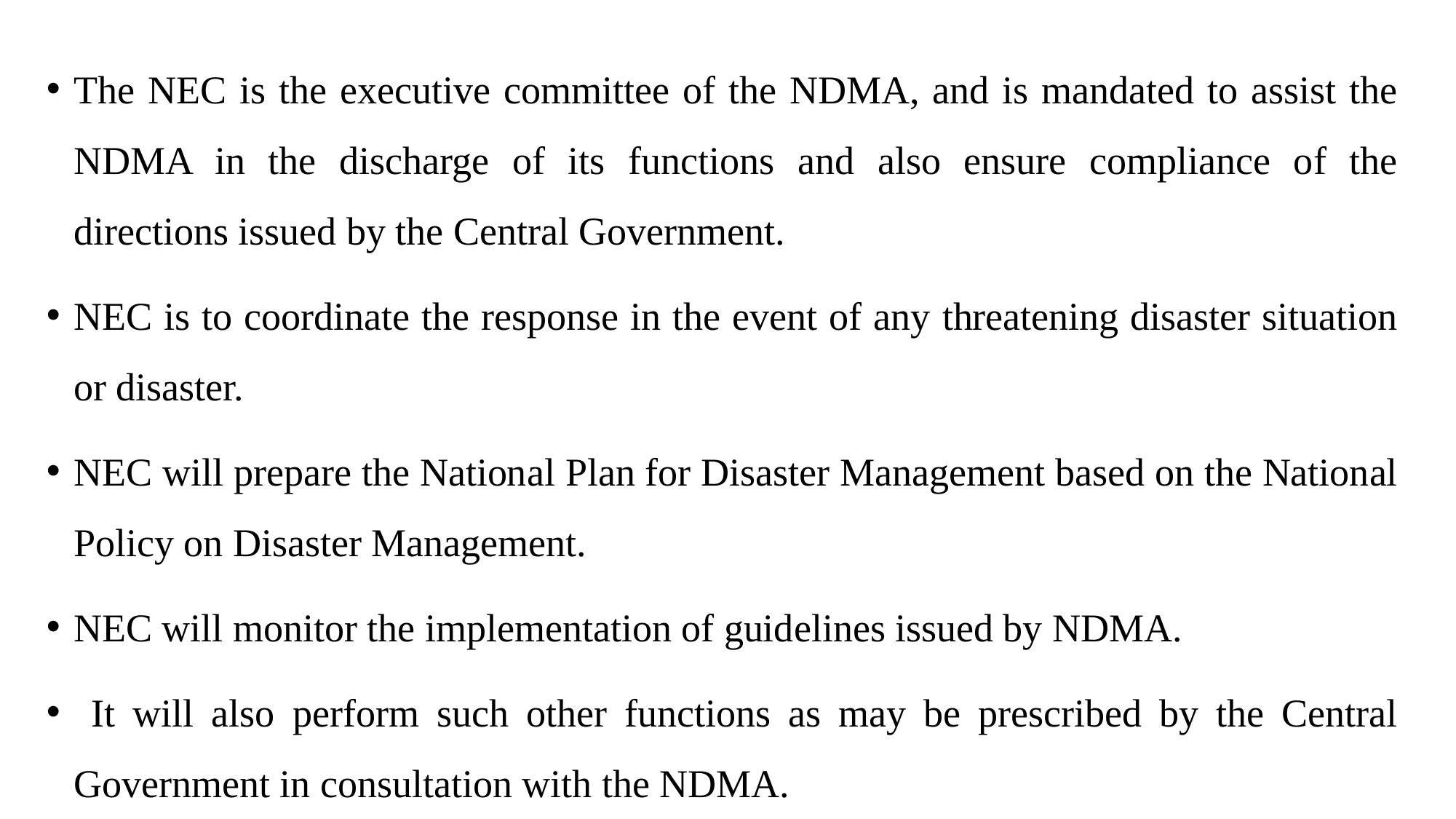

The NEC is the executive committee of the NDMA, and is mandated to assist the NDMA in the discharge of its functions and also ensure compliance of the directions issued by the Central Government.
NEC is to coordinate the response in the event of any threatening disaster situation or disaster.
NEC will prepare the National Plan for Disaster Management based on the National Policy on Disaster Management.
NEC will monitor the implementation of guidelines issued by NDMA.
 It will also perform such other functions as may be prescribed by the Central Government in consultation with the NDMA.